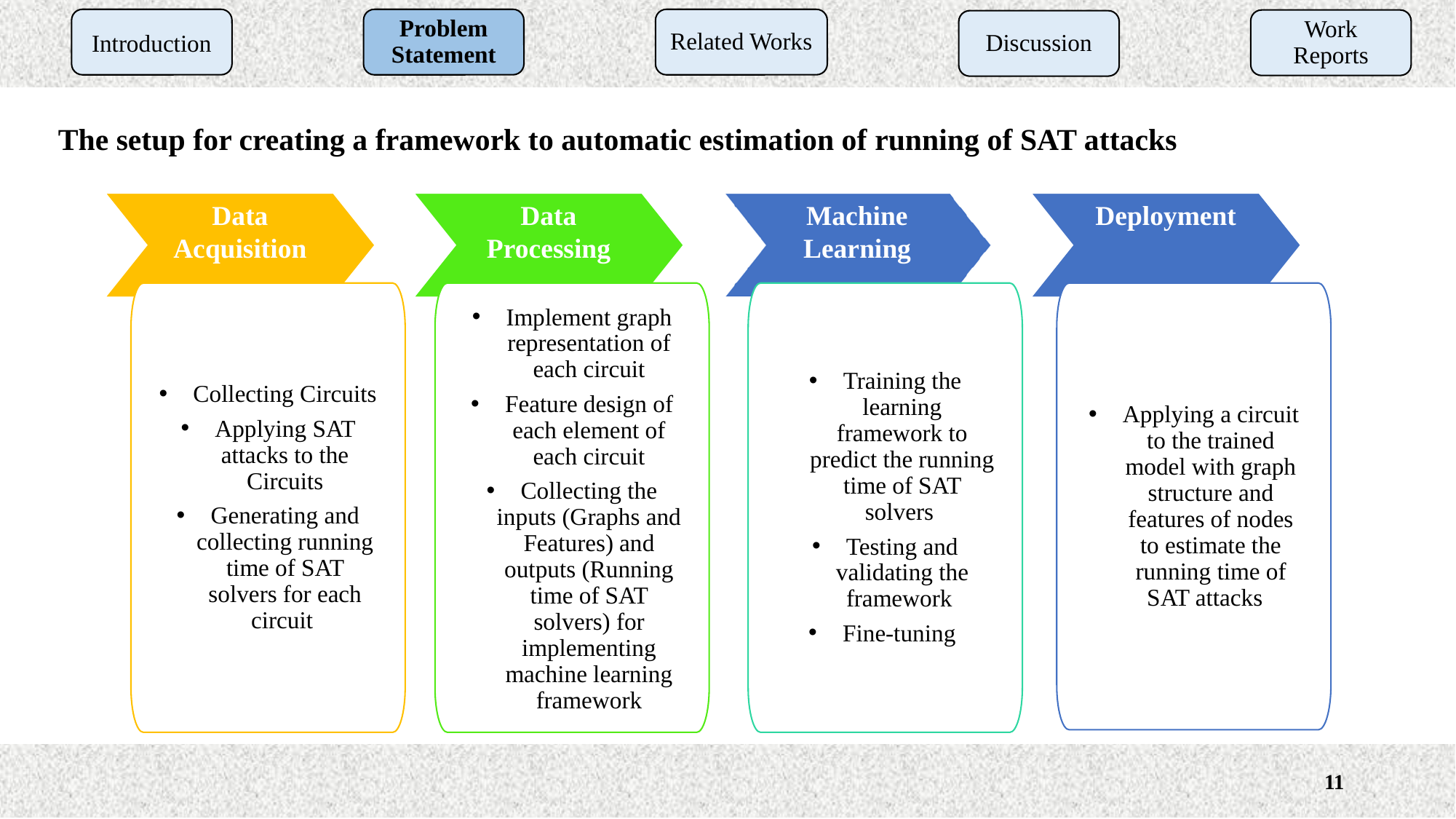

Introduction
Problem Statement
Related Works
Work Reports
Discussion
The setup for creating a framework to automatic estimation of running of SAT attacks
Data Acquisition
Data Processing
Machine Learning
Deployment

Implement graph representation of each circuit
Feature design of each element of each circuit
Collecting the inputs (Graphs and Features) and outputs (Running time of SAT solvers) for implementing machine learning framework

Collecting Circuits
Applying SAT attacks to the Circuits
Generating and collecting running time of SAT solvers for each circuit
Training the learning framework to predict the running time of SAT solvers
Testing and validating the framework
Fine-tuning
Applying a circuit to the trained model with graph structure and features of nodes to estimate the running time of SAT attacks

11